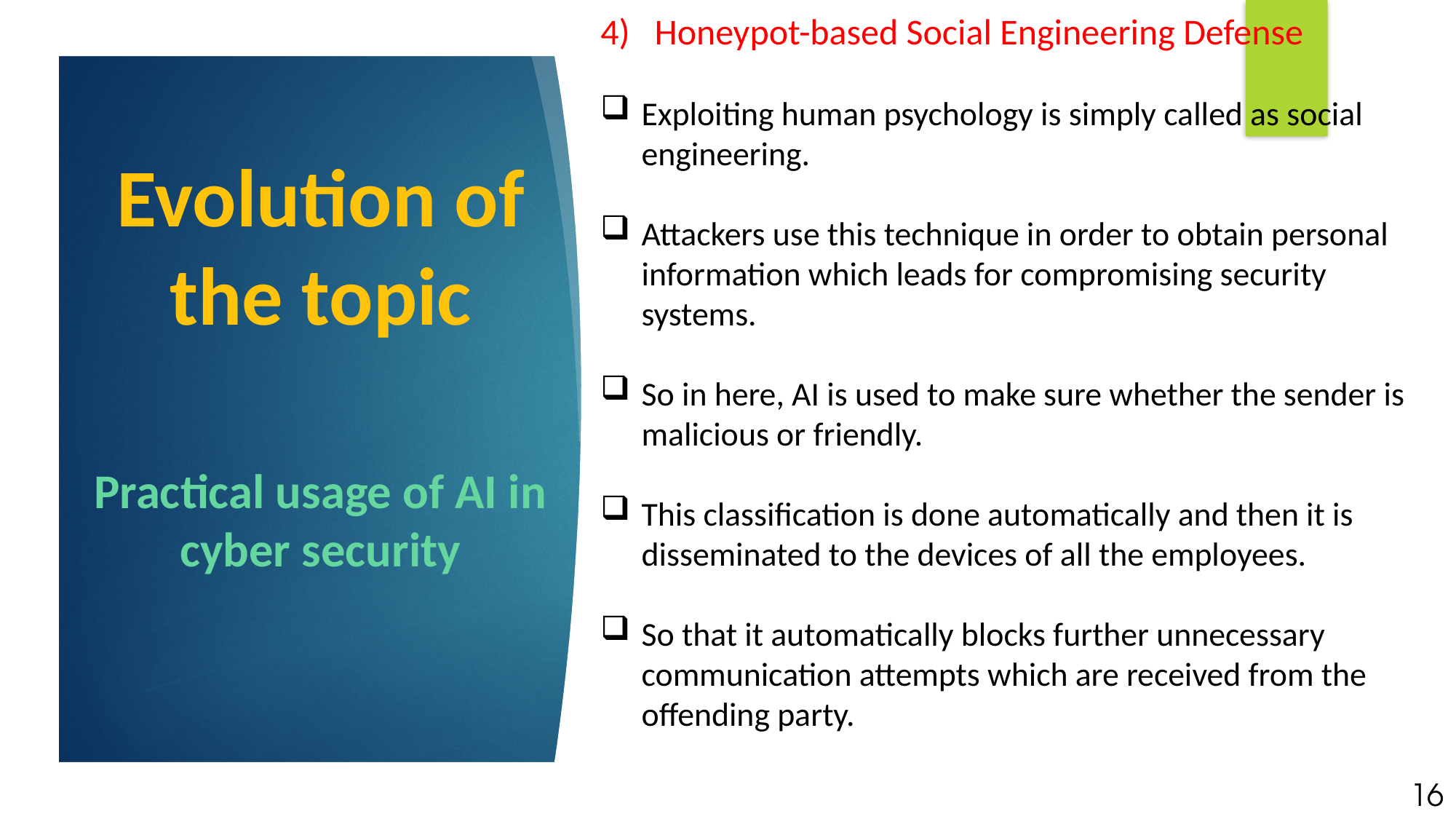

4)   Honeypot-based Social Engineering Defense

Exploiting human psychology is simply called as social engineering.

Attackers use this technique in order to obtain personal information which leads for compromising security systems.

So in here, AI is used to make sure whether the sender is malicious or friendly.

This classification is done automatically and then it is disseminated to the devices of all the employees.

So that it automatically blocks further unnecessary communication attempts which are received from the offending party.
# Evolution of the topic
Practical usage of AI in cyber security
16